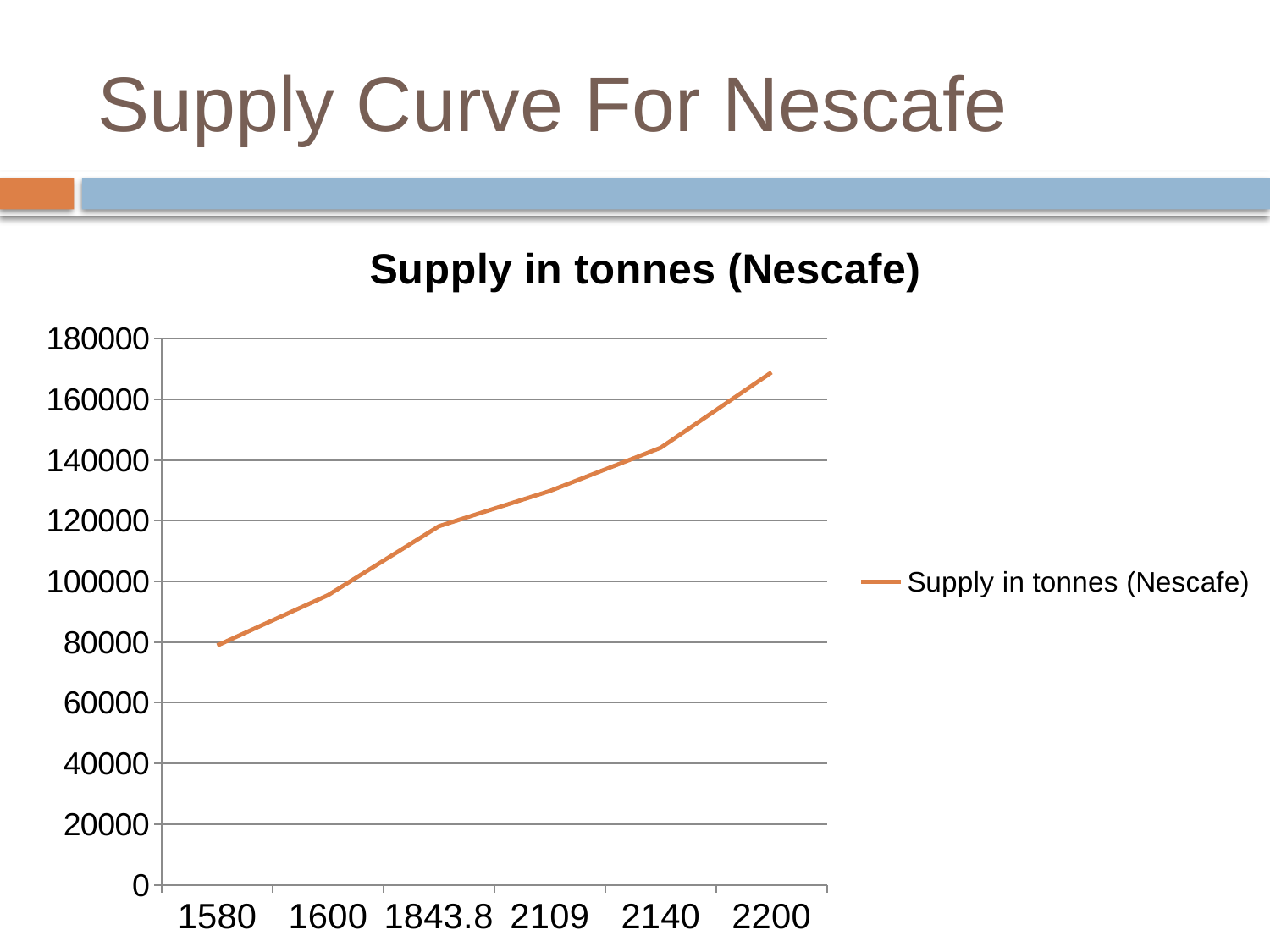

# Supply Curve For Nescafe

### Chart:

| Category | Supply in tonnes (Nescafe) |
|---|---|
| 1580 | 78905.0 |
| 1600 | 95504.0 |
| 1843.8 | 118243.0 |
| 2109 | 129840.0 |
| 2140 | 144064.0 |
| 2200 | 168910.0 |